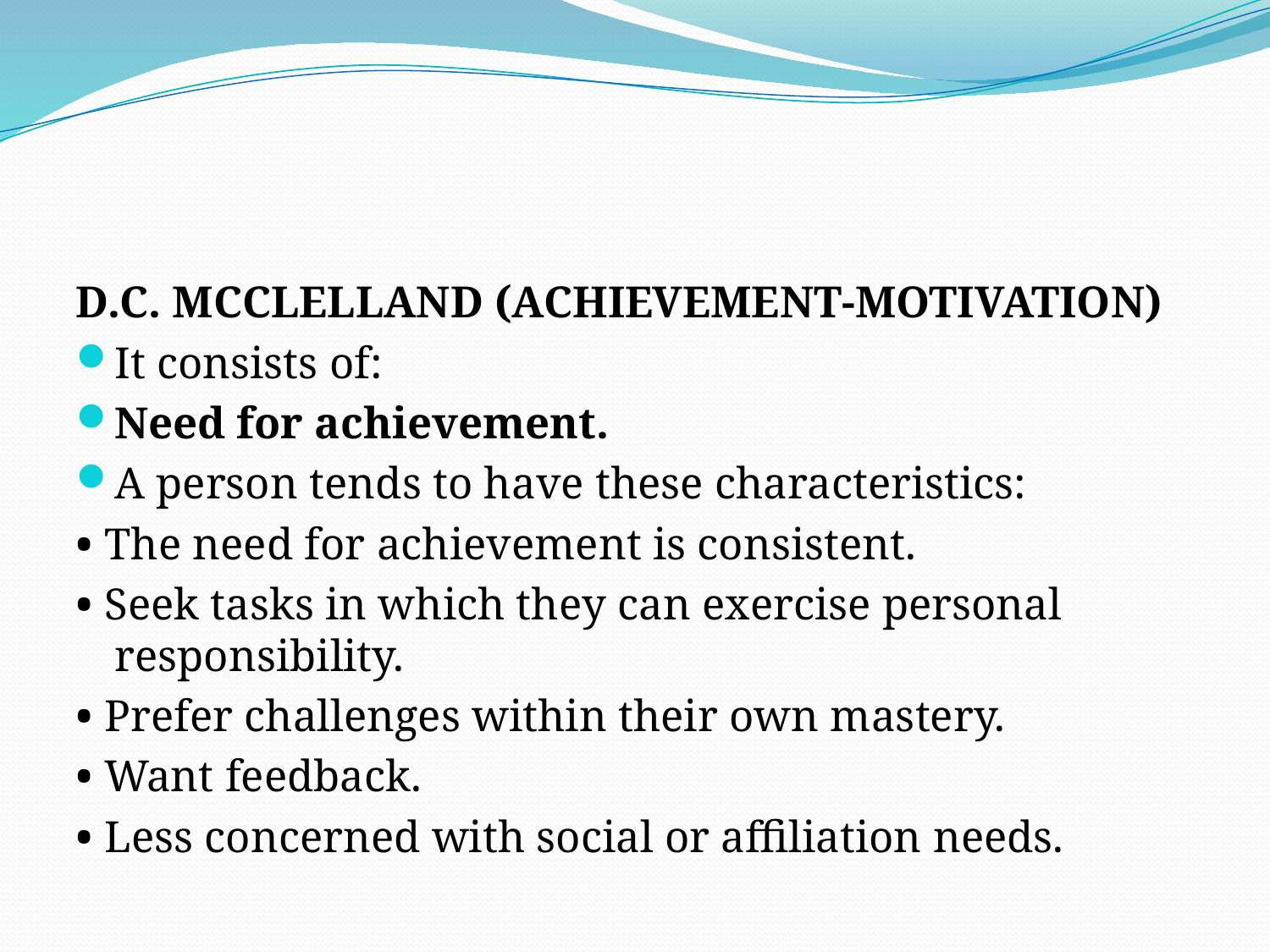

#
D.C. MCCLELLAND (ACHIEVEMENT-MOTIVATION)
It consists of:
Need for achievement.
A person tends to have these characteristics:
• The need for achievement is consistent.
• Seek tasks in which they can exercise personal responsibility.
• Prefer challenges within their own mastery.
• Want feedback.
• Less concerned with social or affiliation needs.